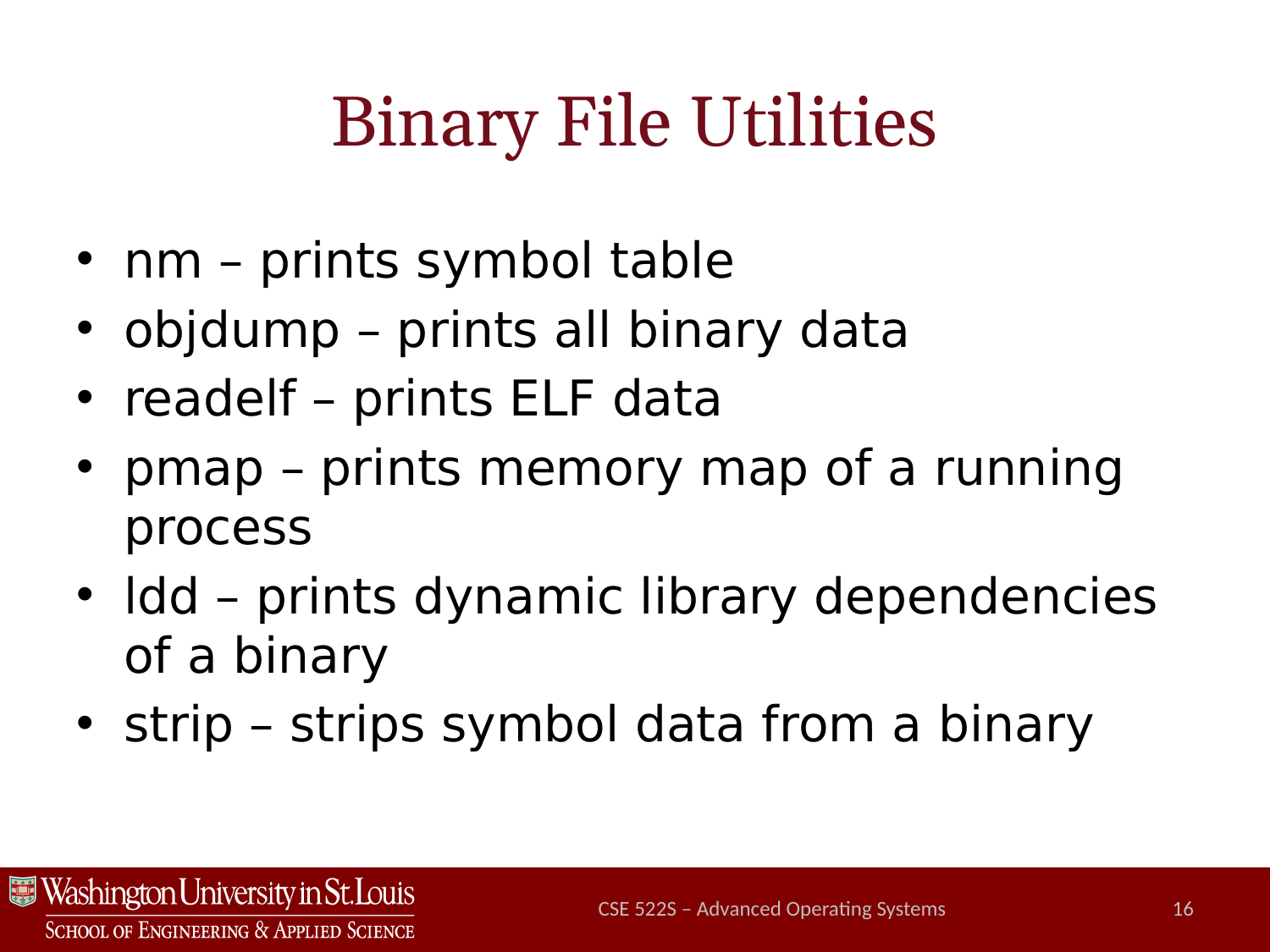

# Binary File Utilities
nm – prints symbol table
objdump – prints all binary data
readelf – prints ELF data
pmap – prints memory map of a running process
ldd – prints dynamic library dependencies of a binary
strip – strips symbol data from a binary
CSE 522S – Advanced Operating Systems
16